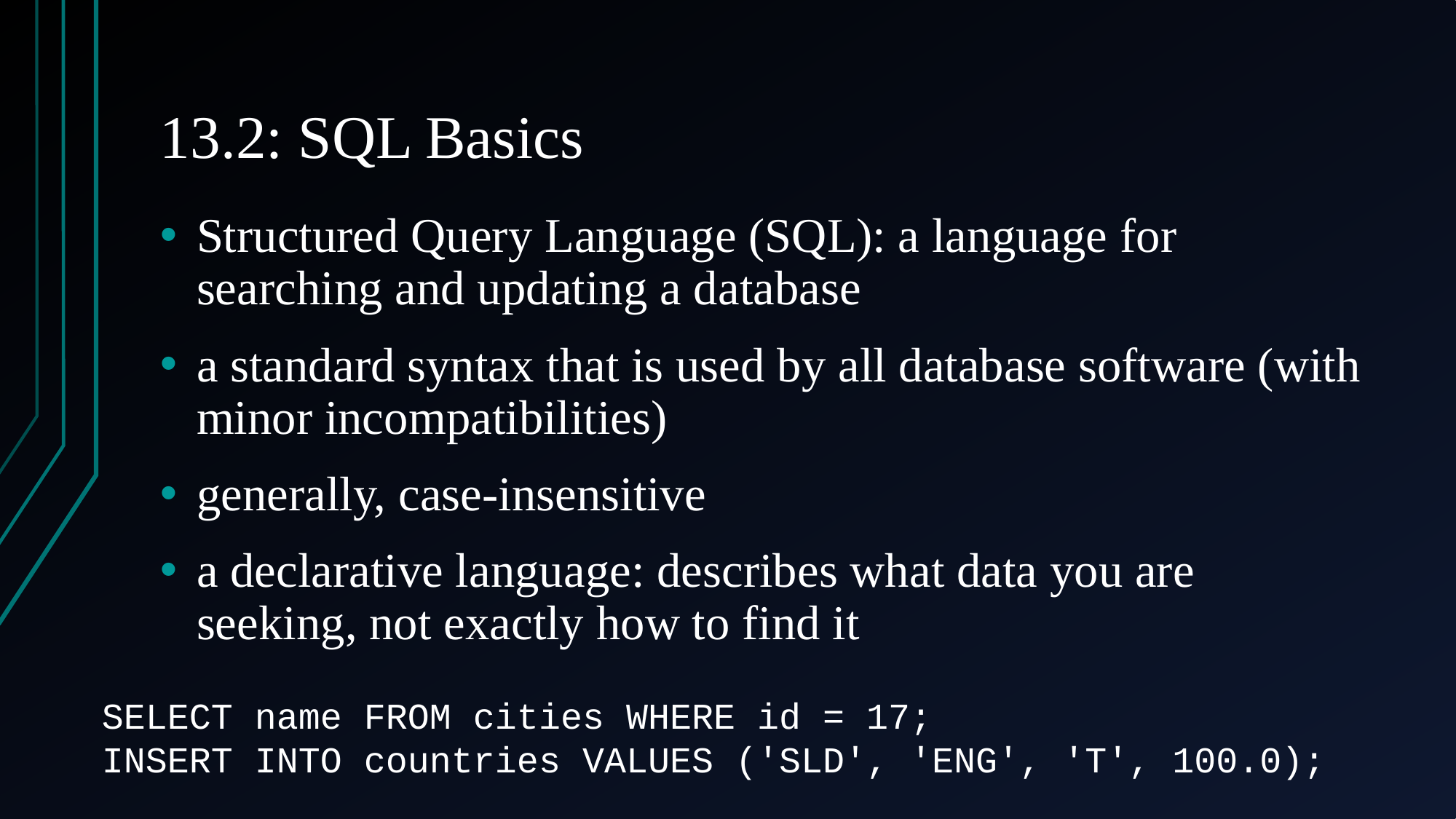

# 13.2: SQL Basics
Structured Query Language (SQL): a language for searching and updating a database
a standard syntax that is used by all database software (with minor incompatibilities)
generally, case-insensitive
a declarative language: describes what data you are seeking, not exactly how to find it
SELECT name FROM cities WHERE id = 17;
INSERT INTO countries VALUES ('SLD', 'ENG', 'T', 100.0);